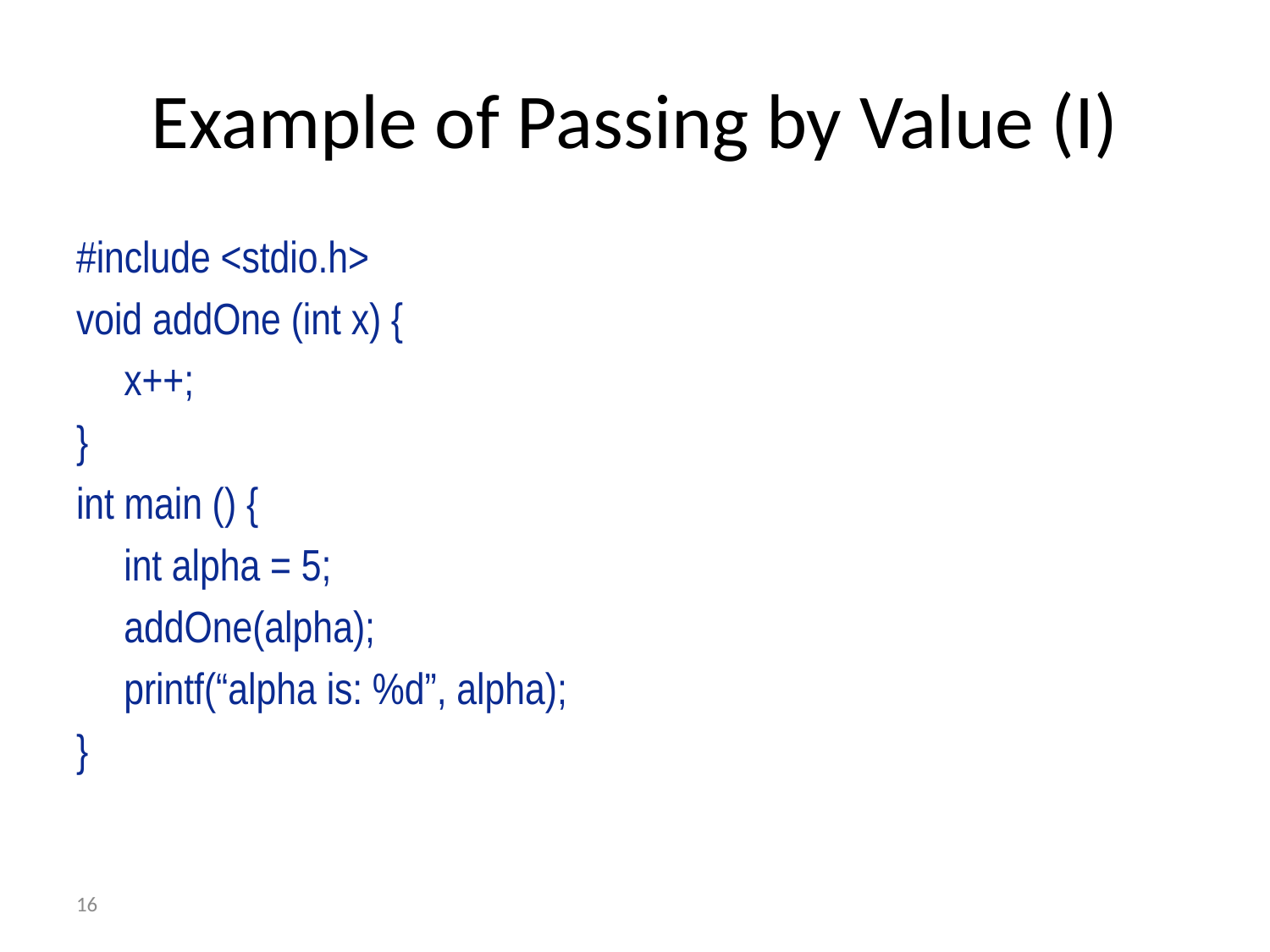

# Example of Passing by Value (I)
#include <stdio.h>
void addOne (int x) {
	x++;
}
int main () {
	int alpha = 5;
	addOne(alpha);
	printf(“alpha is: %d”, alpha);
}
16